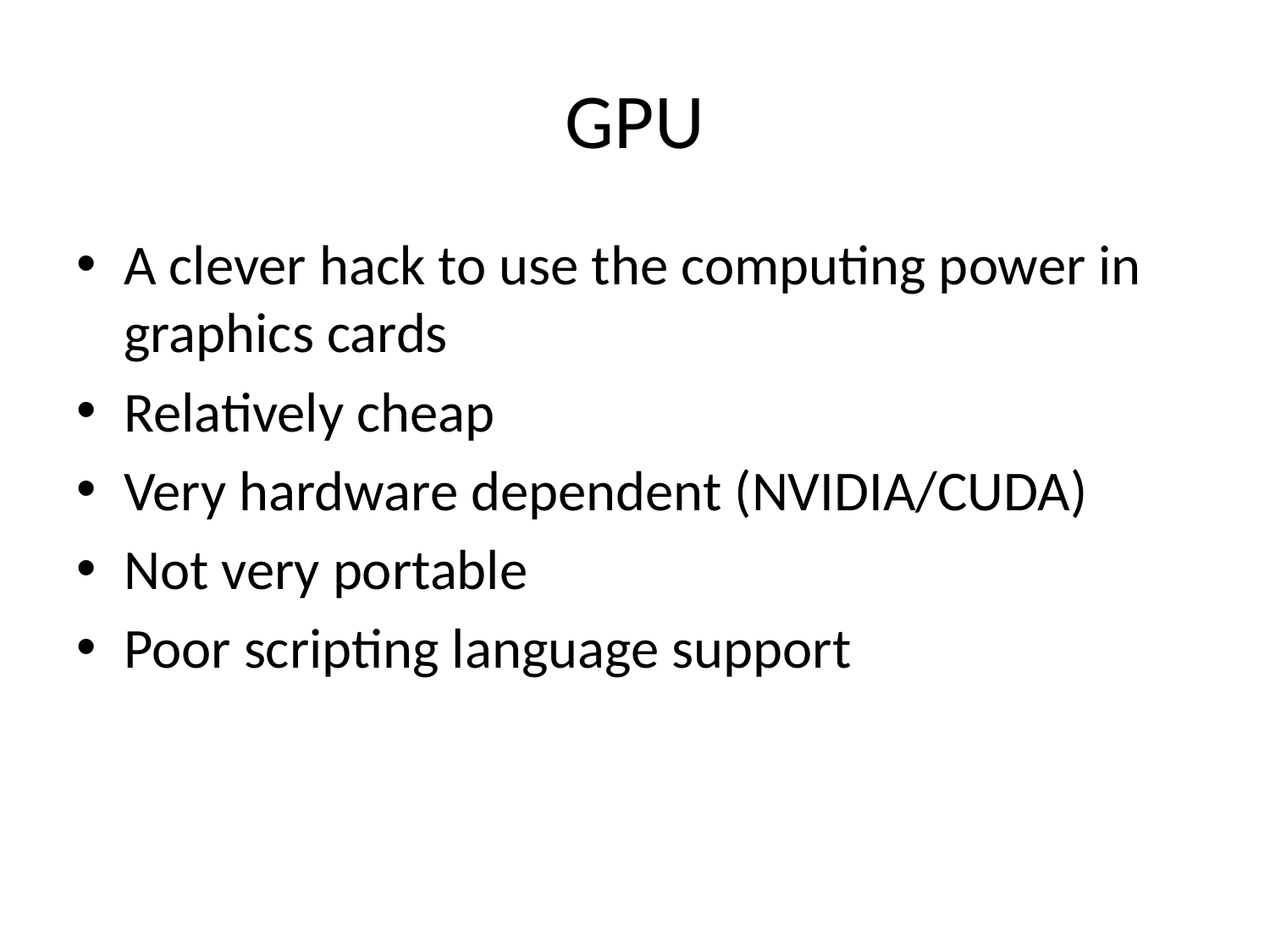

# GPU
A clever hack to use the computing power in graphics cards
Relatively cheap
Very hardware dependent (NVIDIA/CUDA)
Not very portable
Poor scripting language support